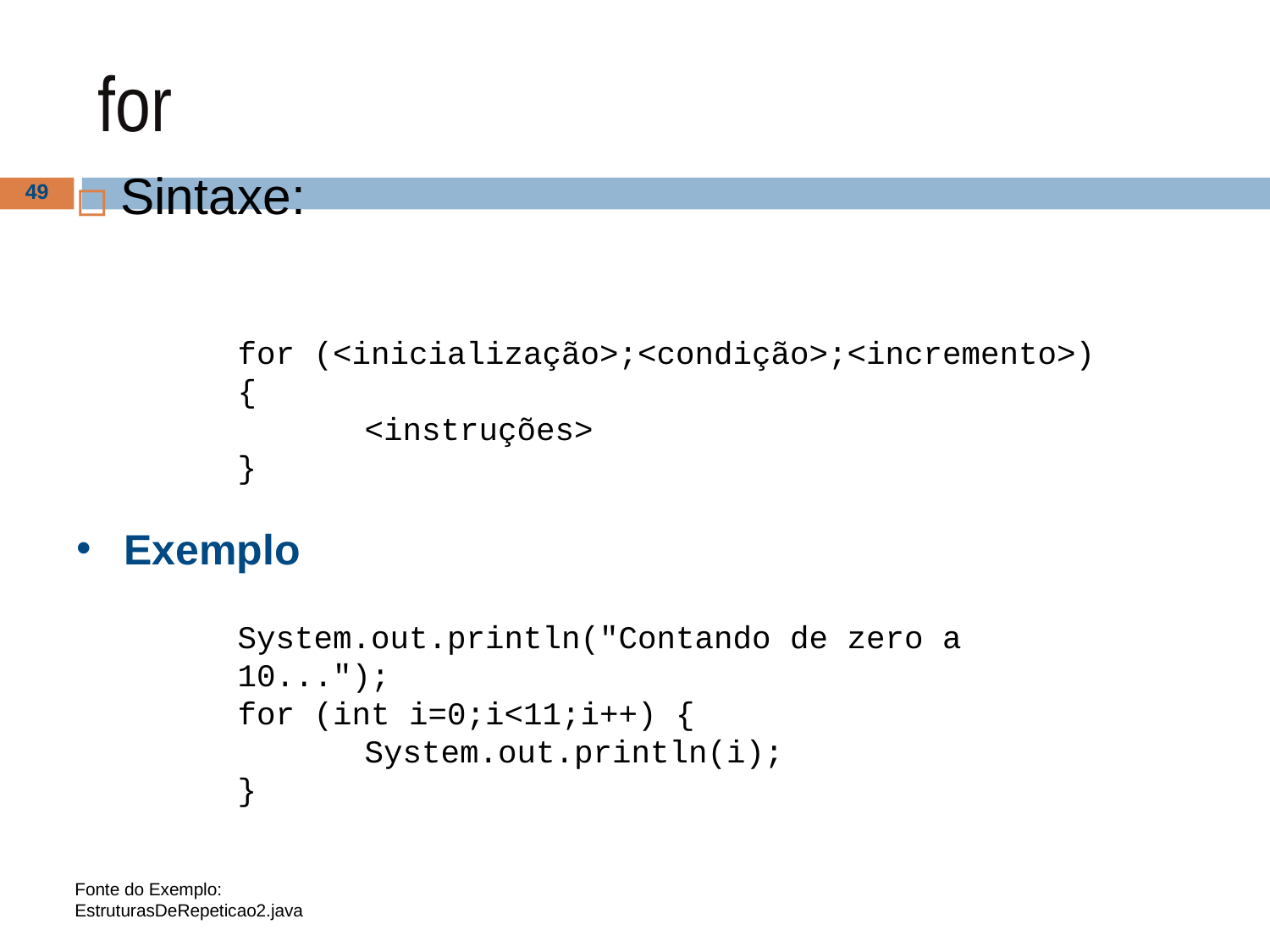

# for
Sintaxe:
49
for (<inicialização>;<condição>;<incremento>){
	<instruções>
}
Exemplo
System.out.println("Contando de zero a 10...");
for (int i=0;i<11;i++) {
	System.out.println(i);
}
Fonte do Exemplo: EstruturasDeRepeticao2.java